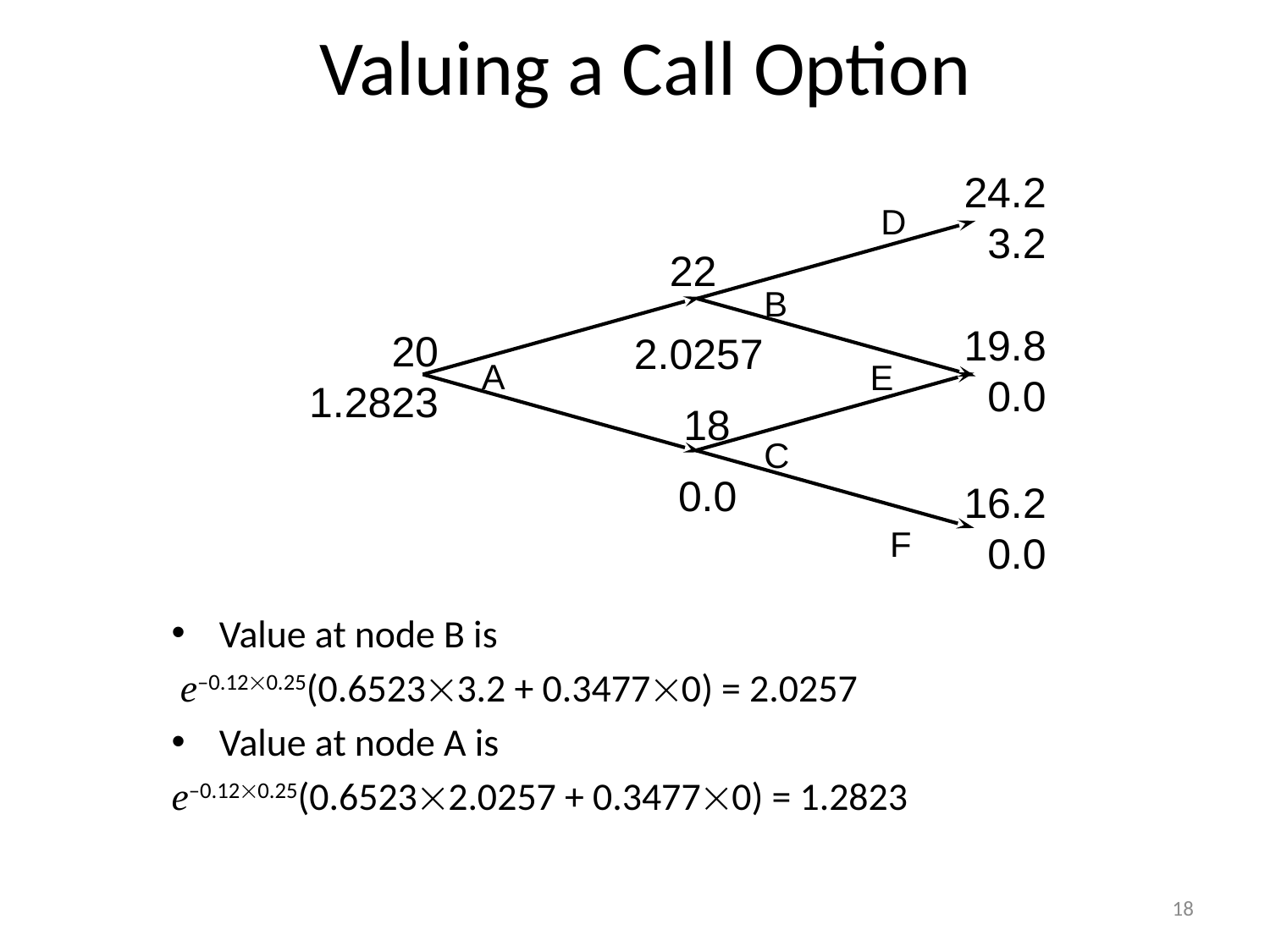

# Valuing a Call Option

Value at node B is
 e–0.12×0.25(0.6523×3.2 + 0.3477×0) = 2.0257
Value at node A is
e–0.12×0.25(0.6523×2.0257 + 0.3477×0) = 1.2823

24.2
3.2
D

22
B
19.8
0.0
20
1.2823
2.0257
A
E
18
C
0.0
16.2
0.0
F

18